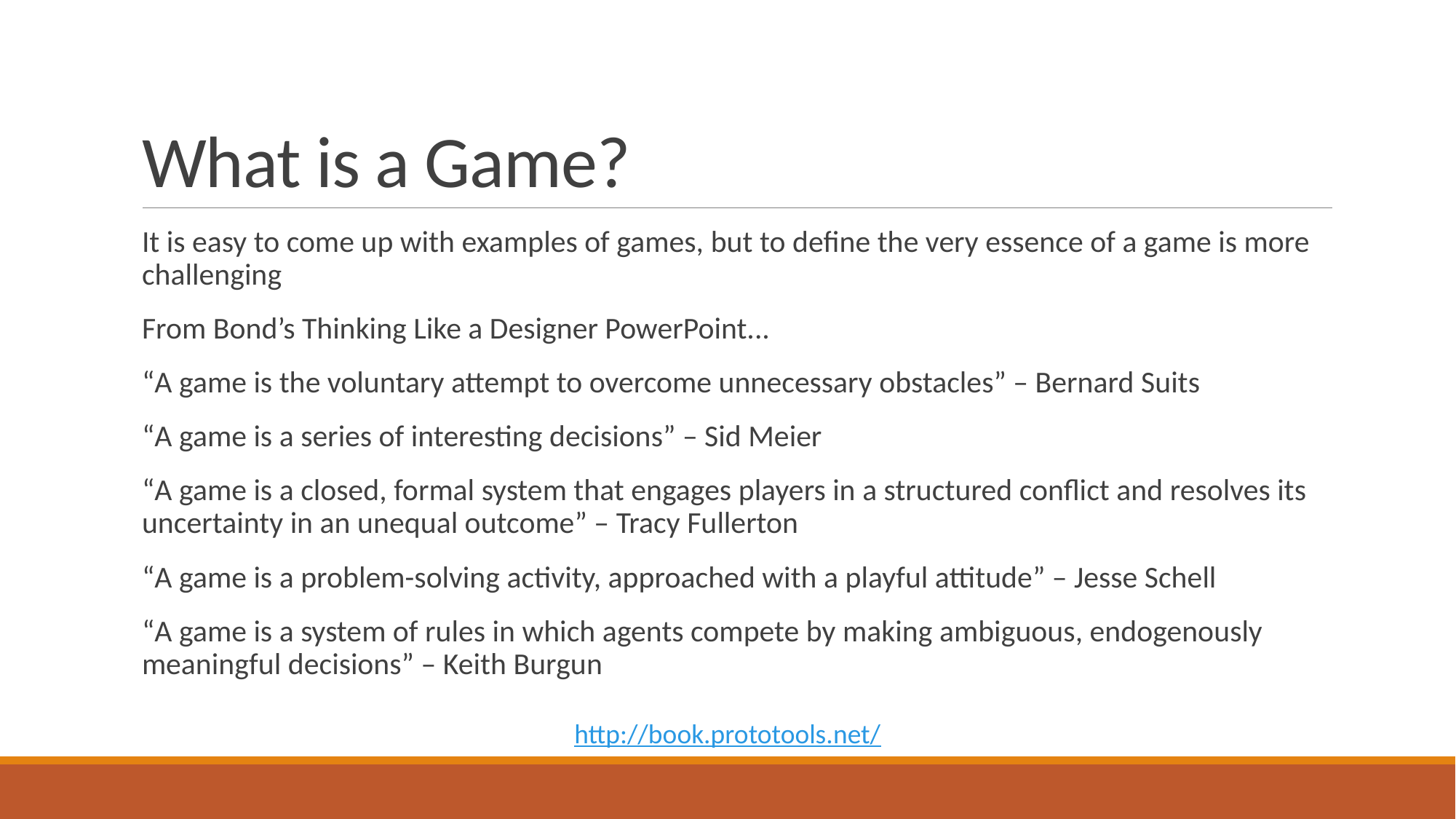

# What is a Game?
It is easy to come up with examples of games, but to define the very essence of a game is more challenging
From Bond’s Thinking Like a Designer PowerPoint...
“A game is the voluntary attempt to overcome unnecessary obstacles” – Bernard Suits
“A game is a series of interesting decisions” – Sid Meier
“A game is a closed, formal system that engages players in a structured conflict and resolves its uncertainty in an unequal outcome” – Tracy Fullerton
“A game is a problem-solving activity, approached with a playful attitude” – Jesse Schell
“A game is a system of rules in which agents compete by making ambiguous, endogenously meaningful decisions” – Keith Burgun

http://book.prototools.net/